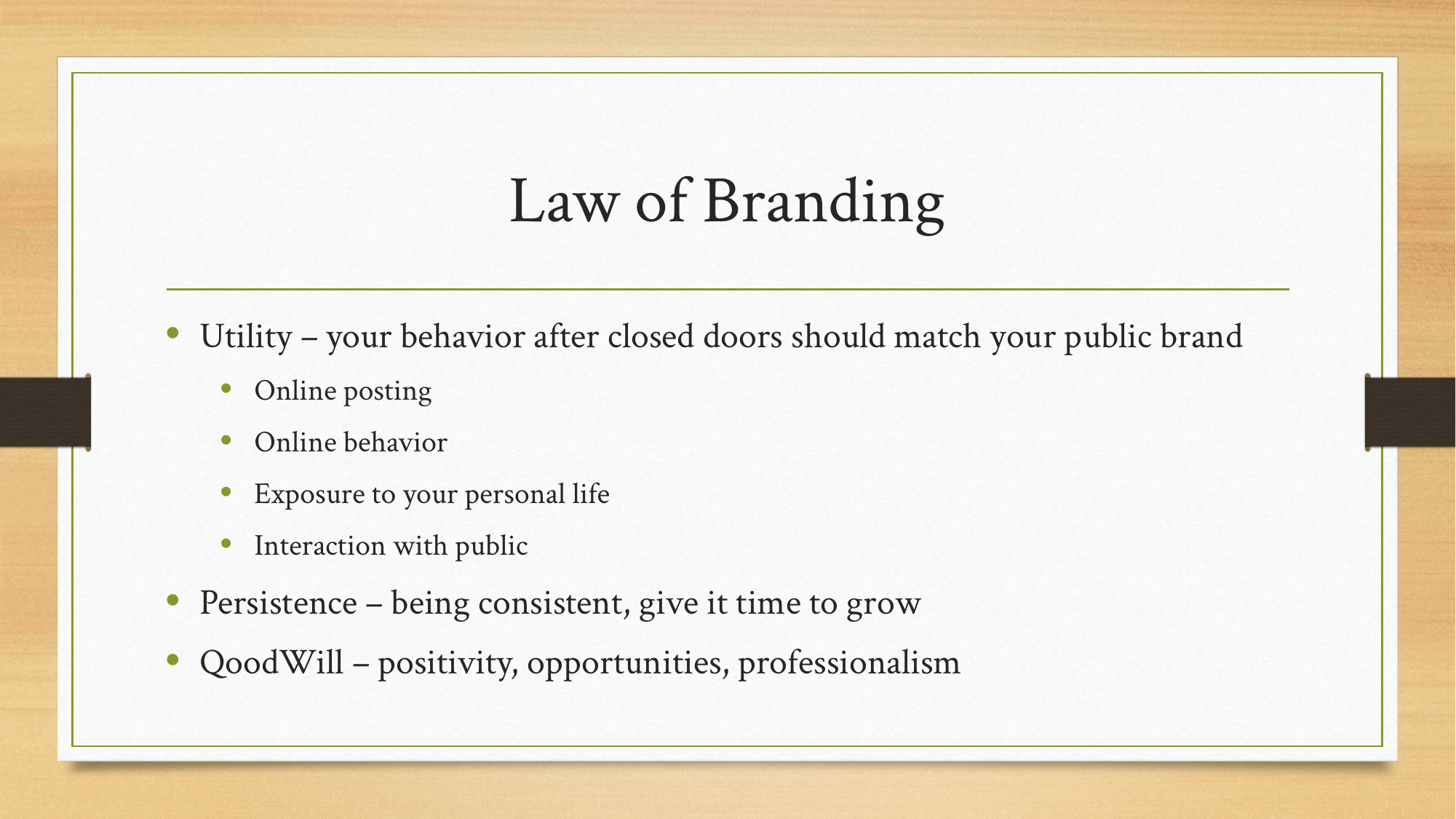

# Law of Branding
Utility – your behavior after closed doors should match your public brand
Online posting
Online behavior
Exposure to your personal life
Interaction with public
Persistence – being consistent, give it time to grow
QoodWill – positivity, opportunities, professionalism